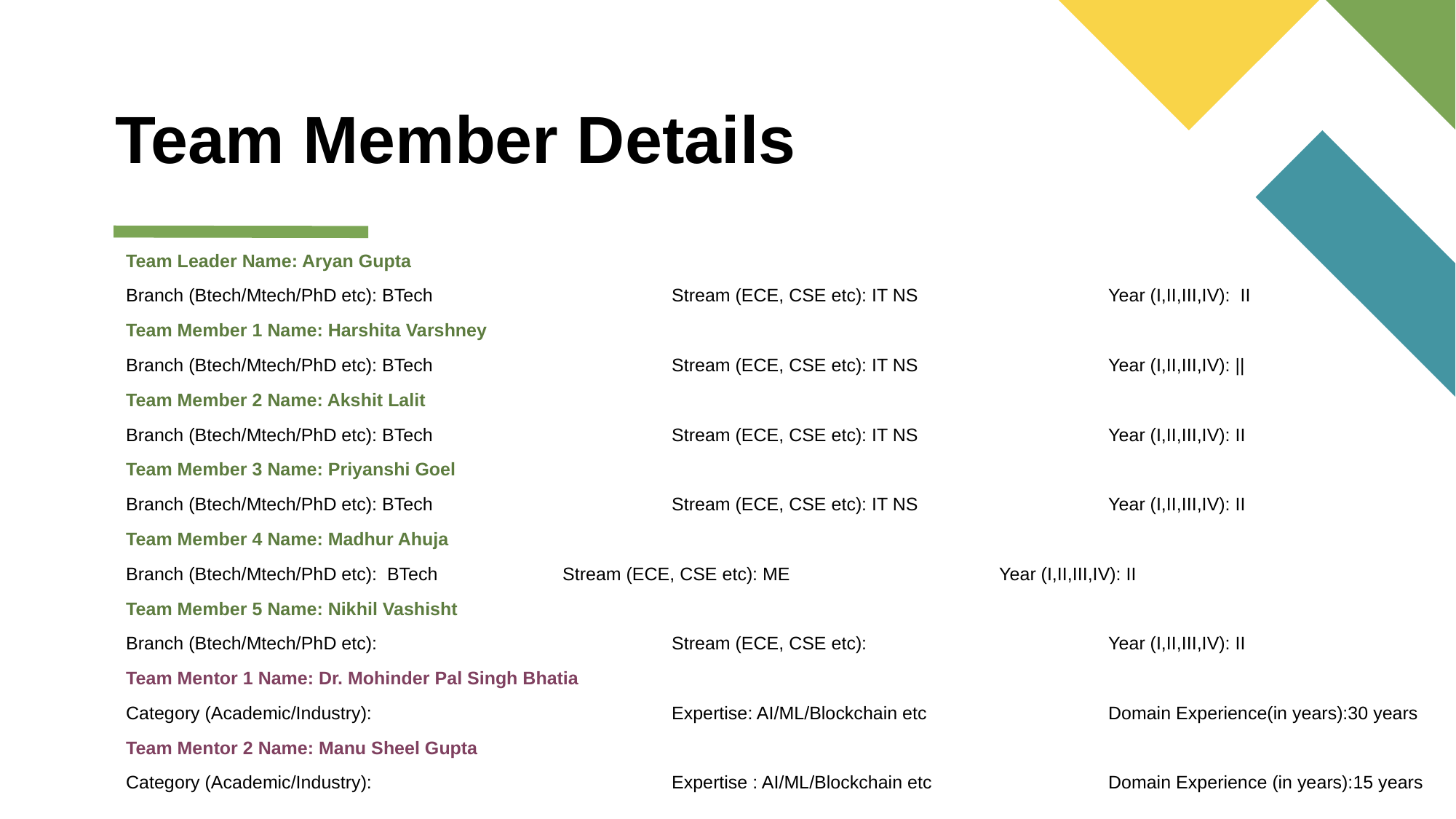

# Team Member Details
Team Leader Name: Aryan Gupta
Branch (Btech/Mtech/PhD etc): BTech			Stream (ECE, CSE etc): IT NS		Year (I,II,III,IV):  II
Team Member 1 Name: Harshita Varshney
Branch (Btech/Mtech/PhD etc): BTech			Stream (ECE, CSE etc): IT NS		Year (I,II,III,IV): ||
Team Member 2 Name: Akshit Lalit
Branch (Btech/Mtech/PhD etc): BTech			Stream (ECE, CSE etc): IT NS		Year (I,II,III,IV): II
Team Member 3 Name: Priyanshi Goel
Branch (Btech/Mtech/PhD etc): BTech			Stream (ECE, CSE etc): IT NS		Year (I,II,III,IV): II
Team Member 4 Name: Madhur Ahuja
Branch (Btech/Mtech/PhD etc):  BTech		Stream (ECE, CSE etc): ME		Year (I,II,III,IV): II
Team Member 5 Name: Nikhil Vashisht
Branch (Btech/Mtech/PhD etc): 			Stream (ECE, CSE etc):			Year (I,II,III,IV): II
Team Mentor 1 Name: Dr. Mohinder Pal Singh Bhatia
Category (Academic/Industry): 			Expertise: AI/ML/Blockchain etc 		Domain Experience(in years):30 years
Team Mentor 2 Name: Manu Sheel Gupta
Category (Academic/Industry):		 	Expertise : AI/ML/Blockchain etc 		Domain Experience (in years):15 years